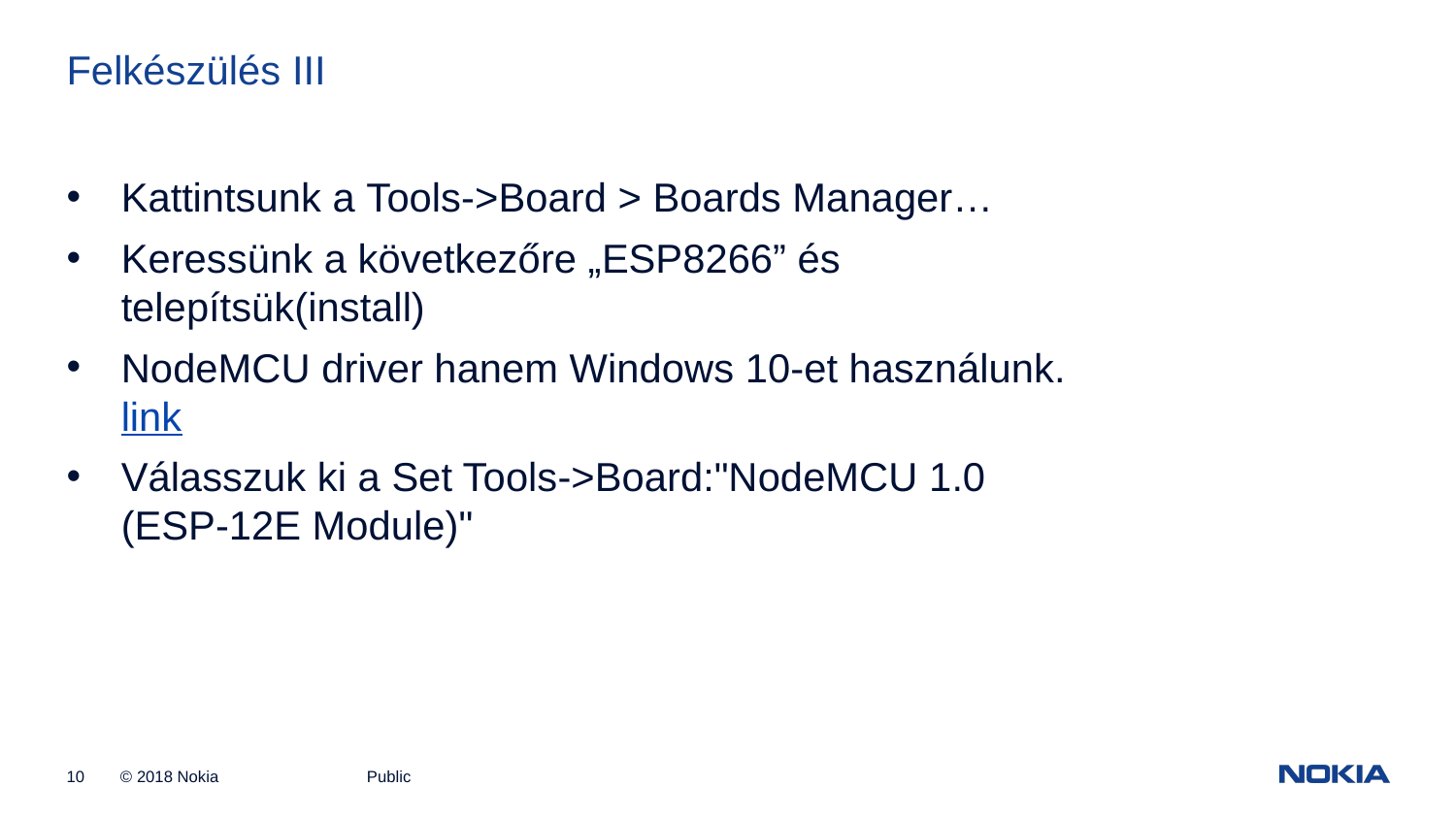

Felkészülés III
Kattintsunk a Tools->Board > Boards Manager…
Keressünk a következőre „ESP8266” és telepítsük(install)
NodeMCU driver hanem Windows 10-et használunk. link
Válasszuk ki a Set Tools->Board:"NodeMCU 1.0 (ESP-12E Module)"

Public